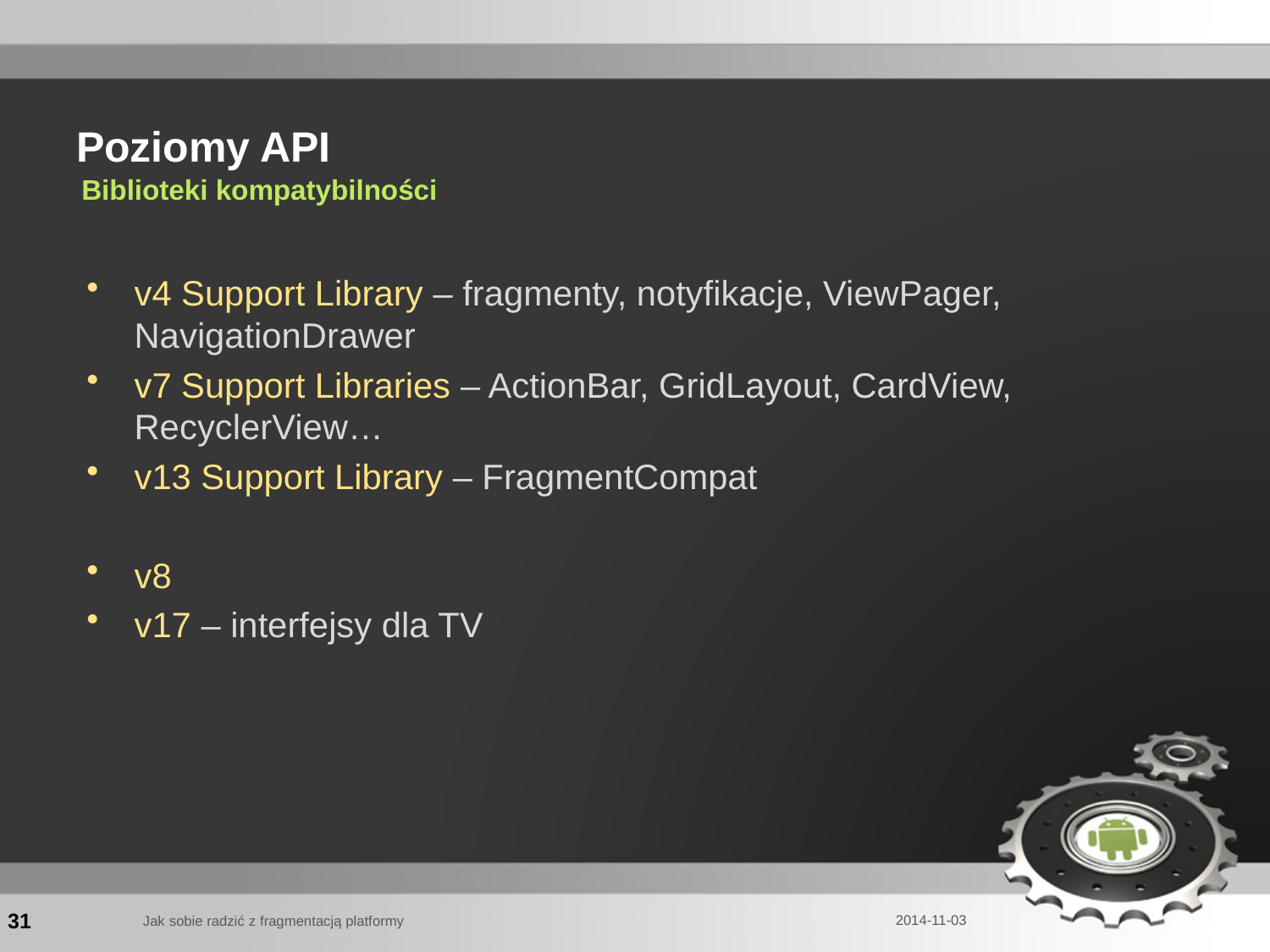

# Poziomy API
Biblioteki kompatybilności
v4 Support Library – fragmenty, notyfikacje, ViewPager, NavigationDrawer
v7 Support Libraries – ActionBar, GridLayout, CardView, RecyclerView…
v13 Support Library – FragmentCompat

v8
v17 – interfejsy dla TV